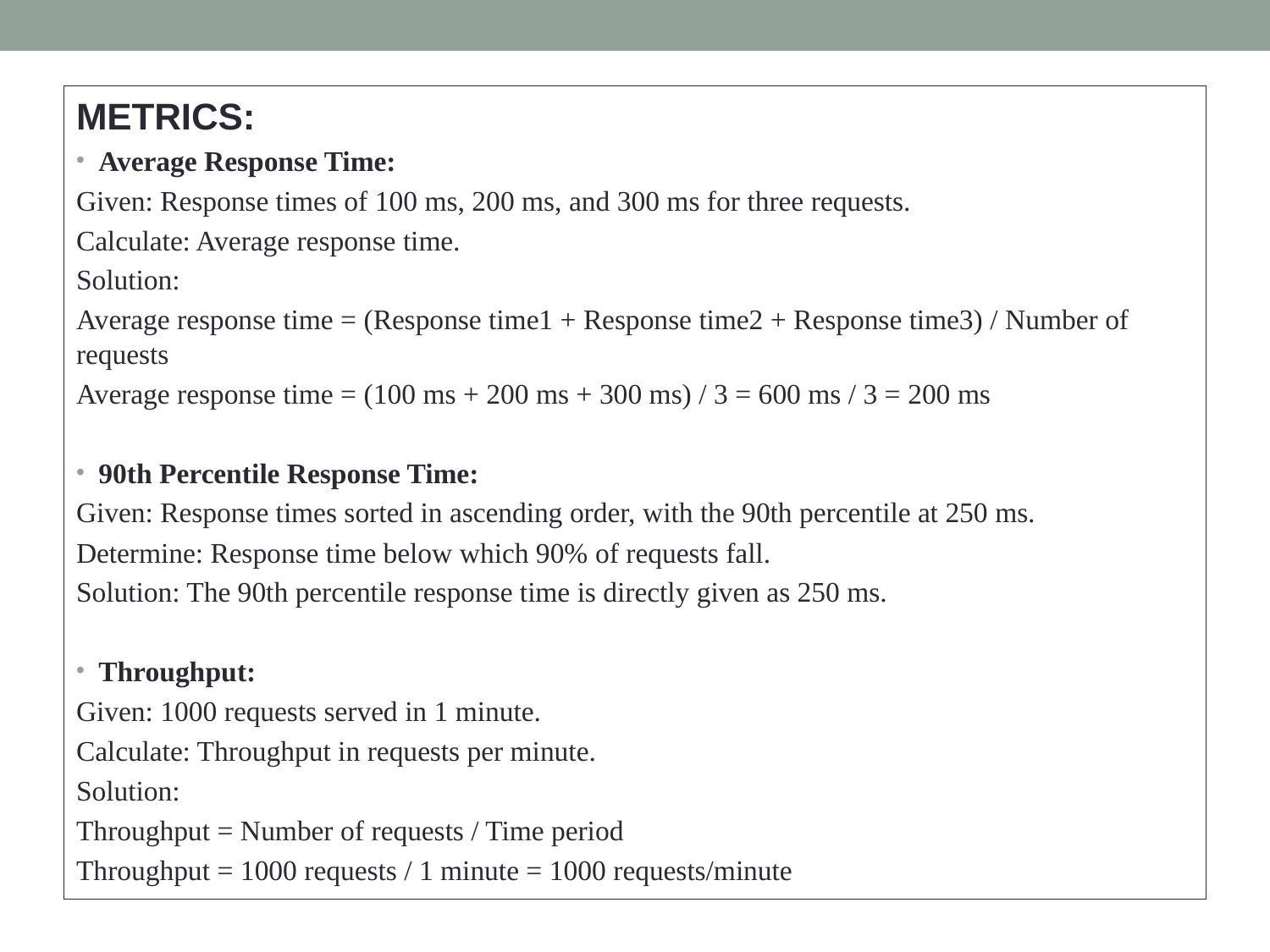

METRICS:
Average Response Time:
Given: Response times of 100 ms, 200 ms, and 300 ms for three requests.
Calculate: Average response time.
Solution:
Average response time = (Response time1 + Response time2 + Response time3) / Number of requests
Average response time = (100 ms + 200 ms + 300 ms) / 3 = 600 ms / 3 = 200 ms

90th Percentile Response Time:
Given: Response times sorted in ascending order, with the 90th percentile at 250 ms.
Determine: Response time below which 90% of requests fall.
Solution: The 90th percentile response time is directly given as 250 ms.

Throughput:
Given: 1000 requests served in 1 minute.
Calculate: Throughput in requests per minute.
Solution:
Throughput = Number of requests / Time period
Throughput = 1000 requests / 1 minute = 1000 requests/minute